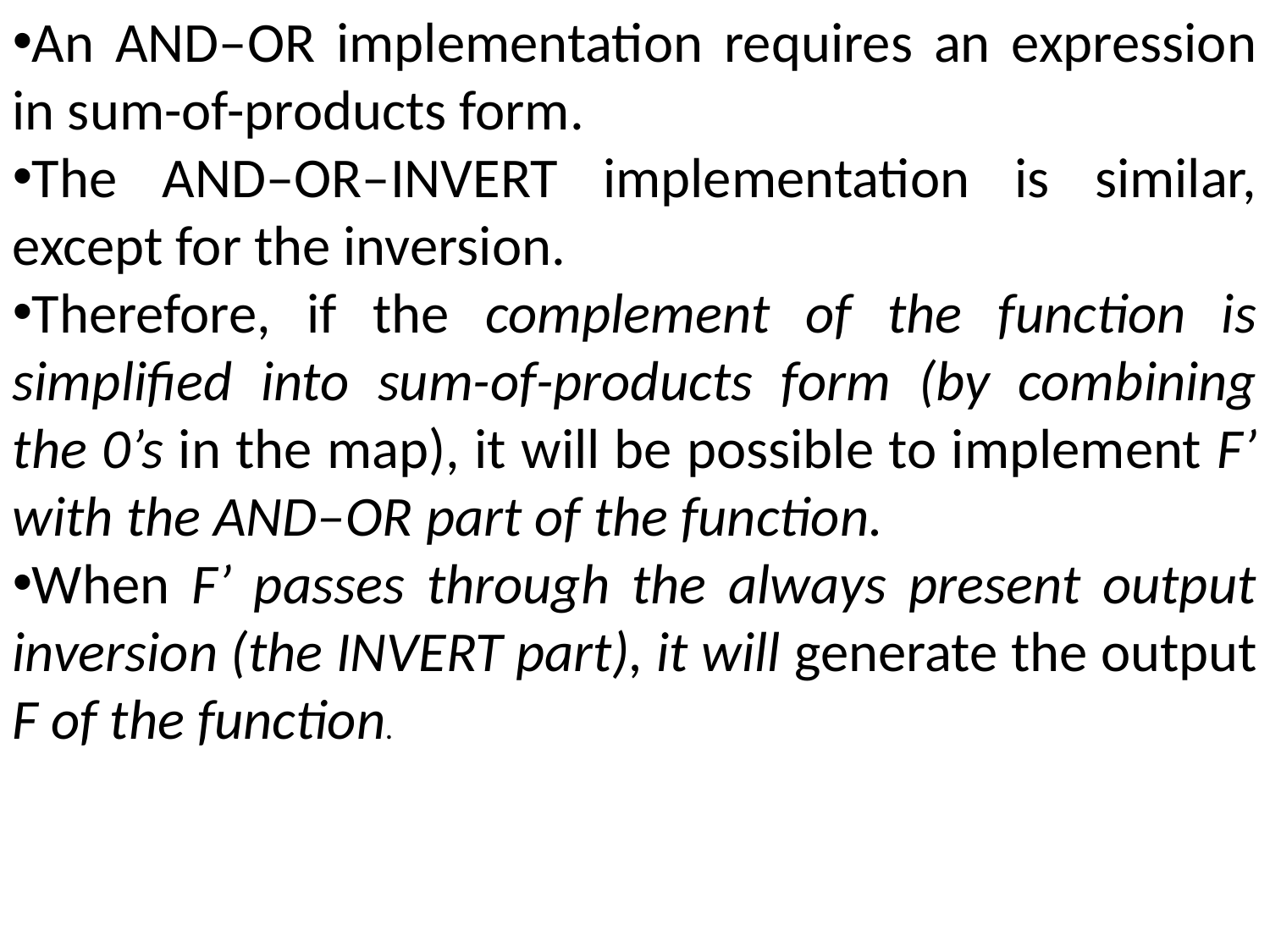

An AND–OR implementation requires an expression in sum-of-products form.
The AND–OR–INVERT implementation is similar, except for the inversion.
Therefore, if the complement of the function is simplified into sum-of-products form (by combining the 0’s in the map), it will be possible to implement F’ with the AND–OR part of the function.
When F’ passes through the always present output inversion (the INVERT part), it will generate the output F of the function.